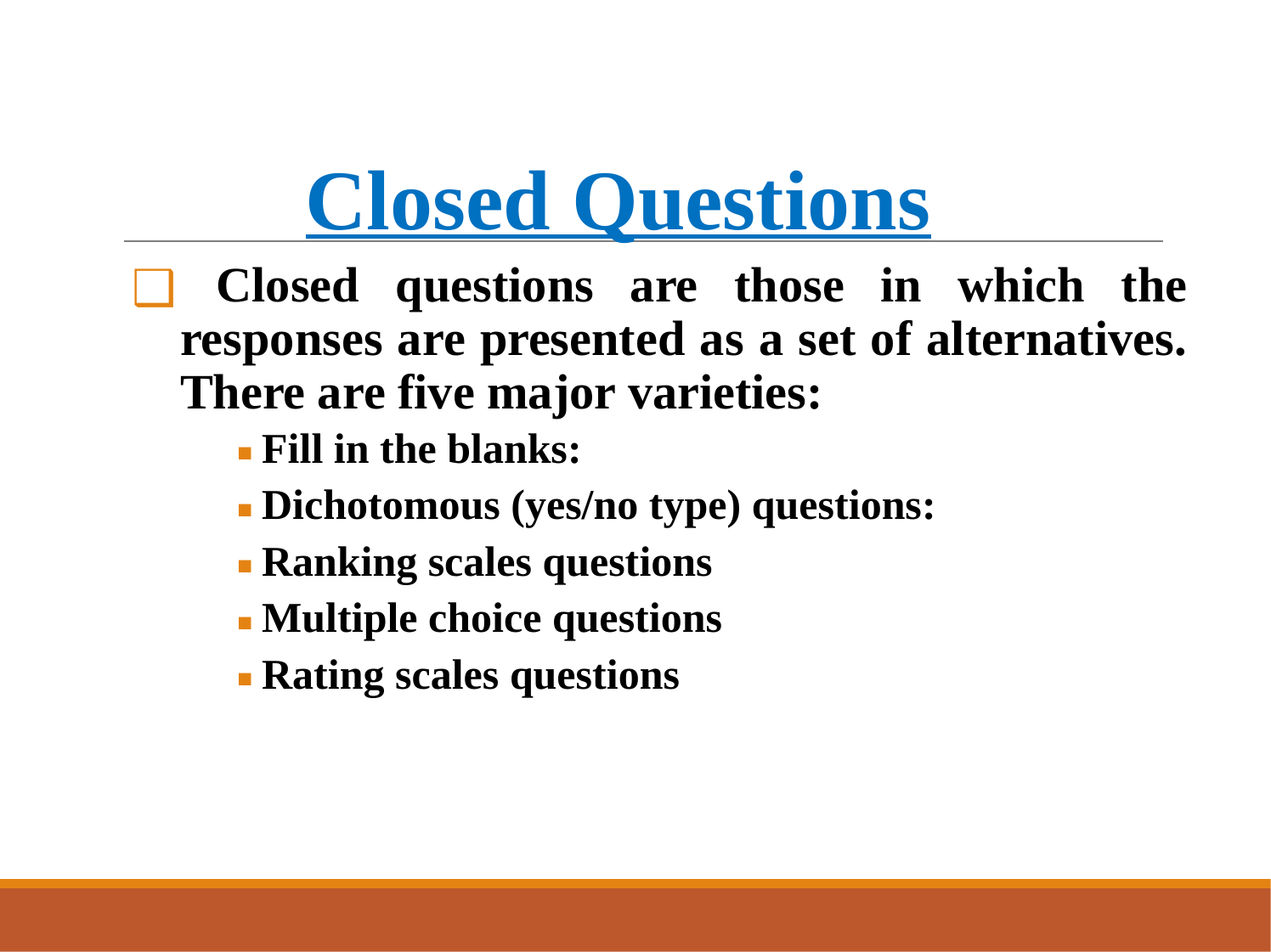

# Closed Questions
 Closed questions are those in which the responses are presented as a set of alternatives. There are five major varieties:
Fill in the blanks:
Dichotomous (yes/no type) questions:
Ranking scales questions
Multiple choice questions
Rating scales questions